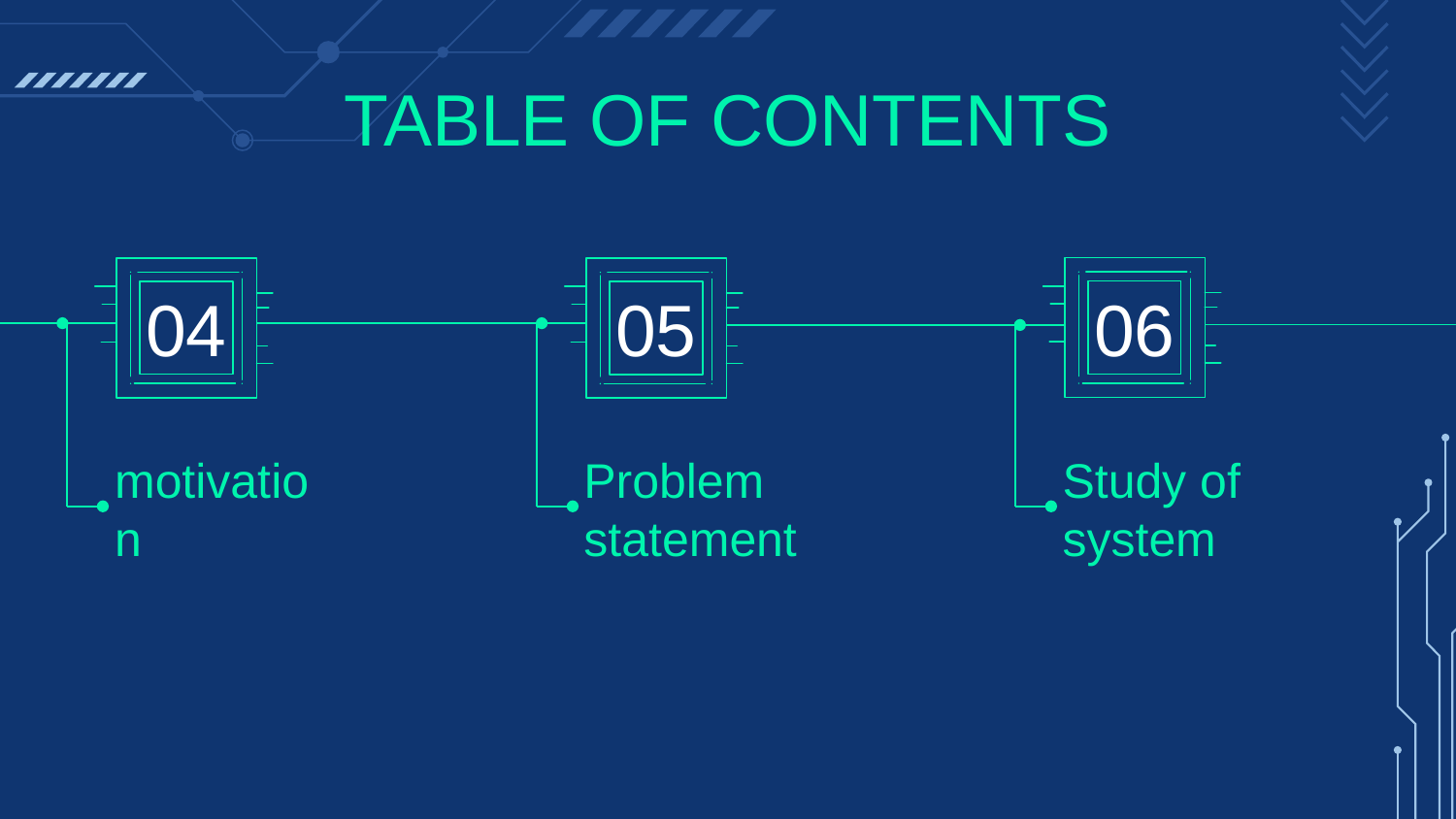

# TABLE OF CONTENTS
04
05
06
motivation
Problem statement
Study of system